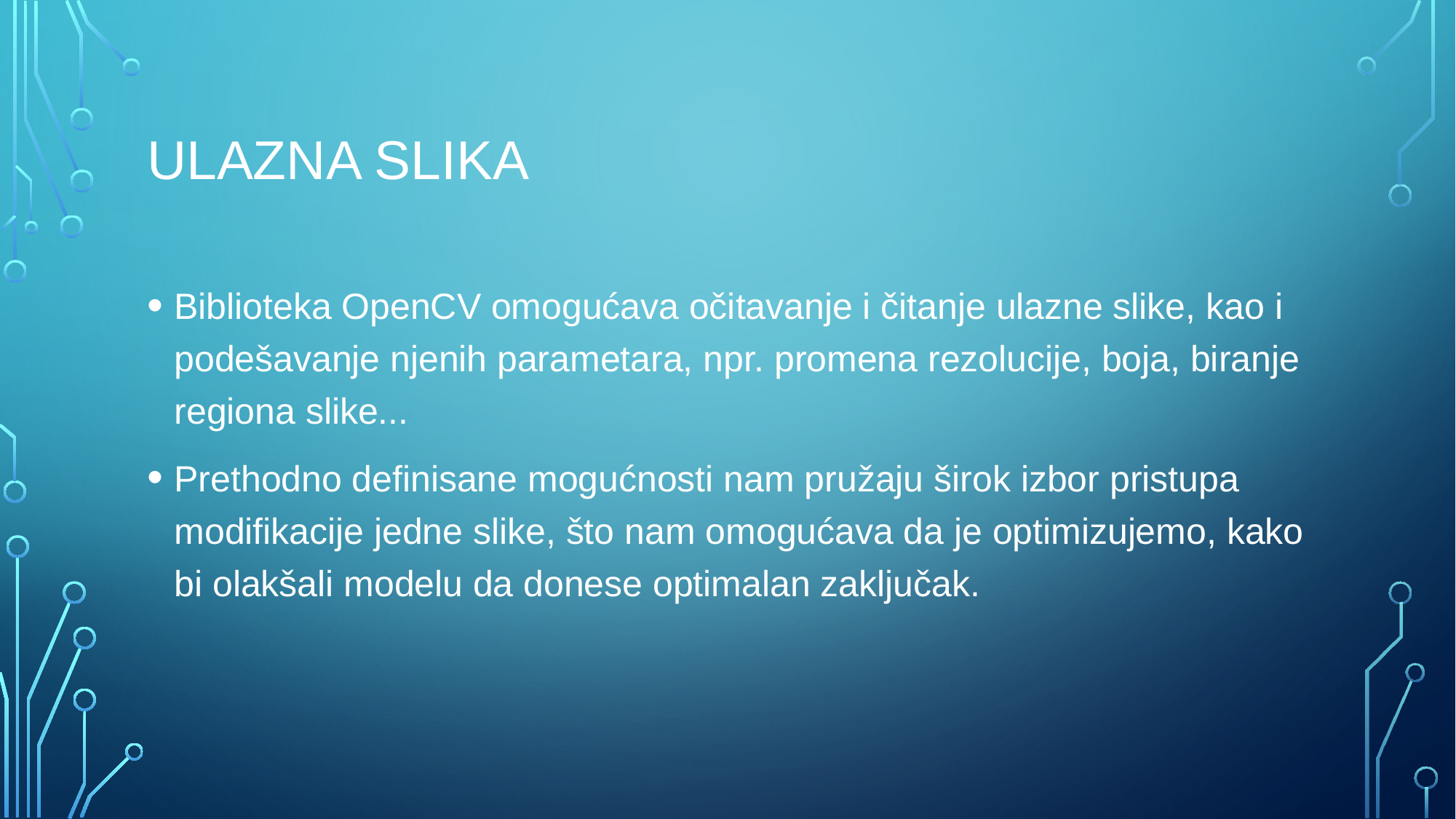

# Ulazna slika
Biblioteka OpenCV omogućava očitavanje i čitanje ulazne slike, kao i podešavanje njenih parametara, npr. promena rezolucije, boja, biranje regiona slike...
Prethodno definisane mogućnosti nam pružaju širok izbor pristupa modifikacije jedne slike, što nam omogućava da je optimizujemo, kako bi olakšali modelu da donese optimalan zaključak.